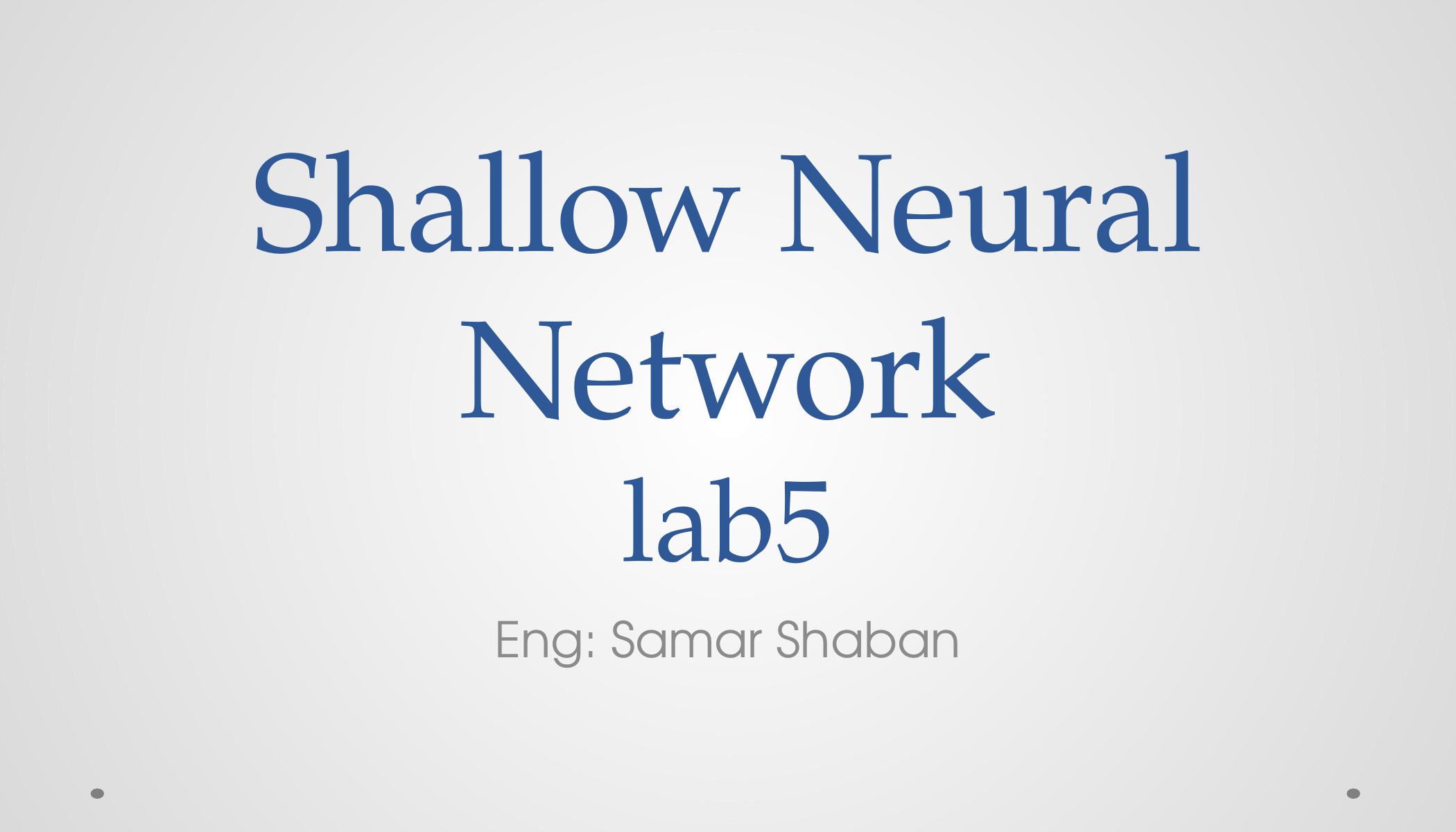

# Shallow Neural Network lab5
Eng: Samar Shaban